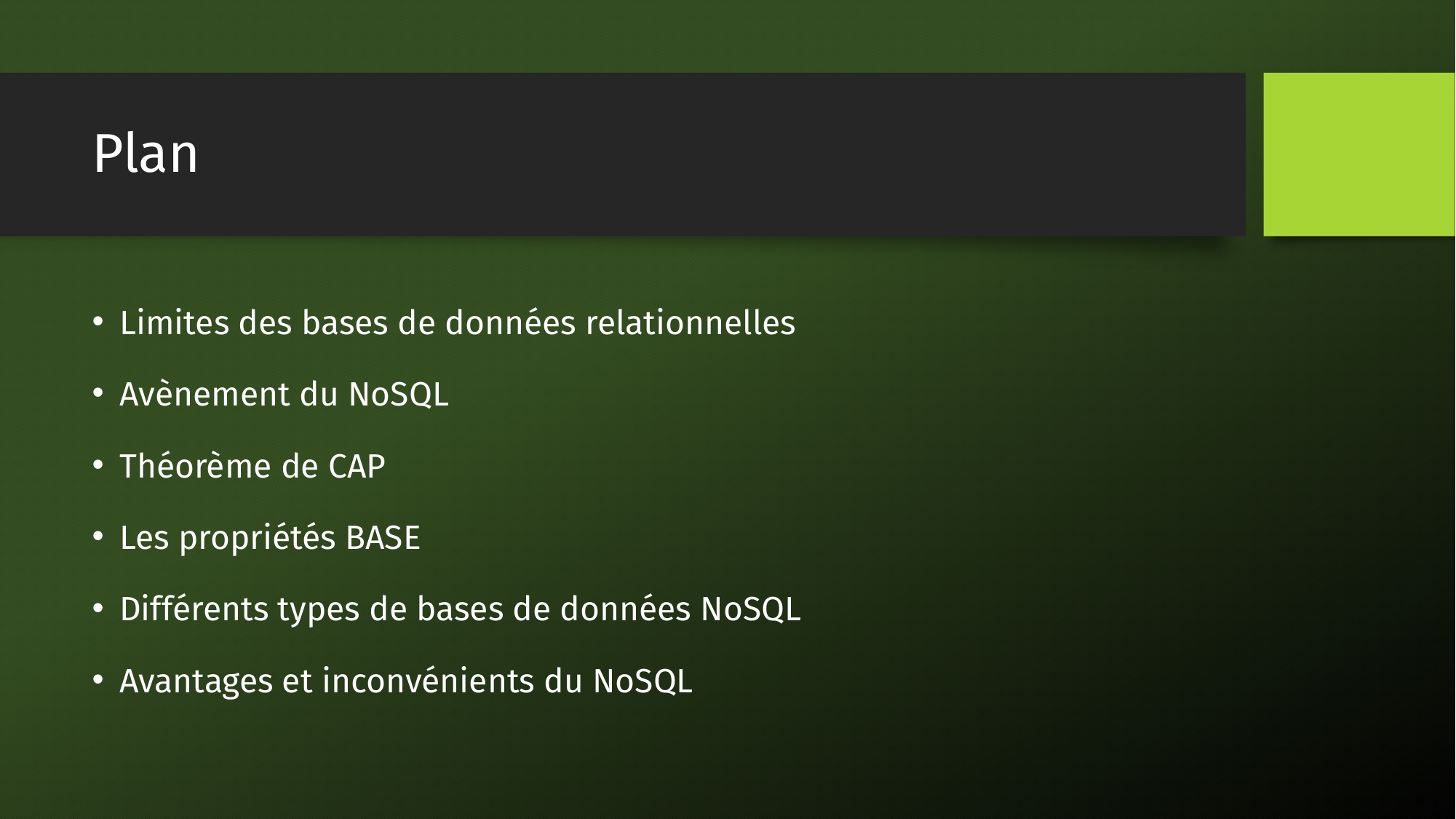

# Plan
Limites des bases de données relationnelles
Avènement du NoSQL
Théorème de CAP
Les propriétés BASE
Différents types de bases de données NoSQL
Avantages et inconvénients du NoSQL